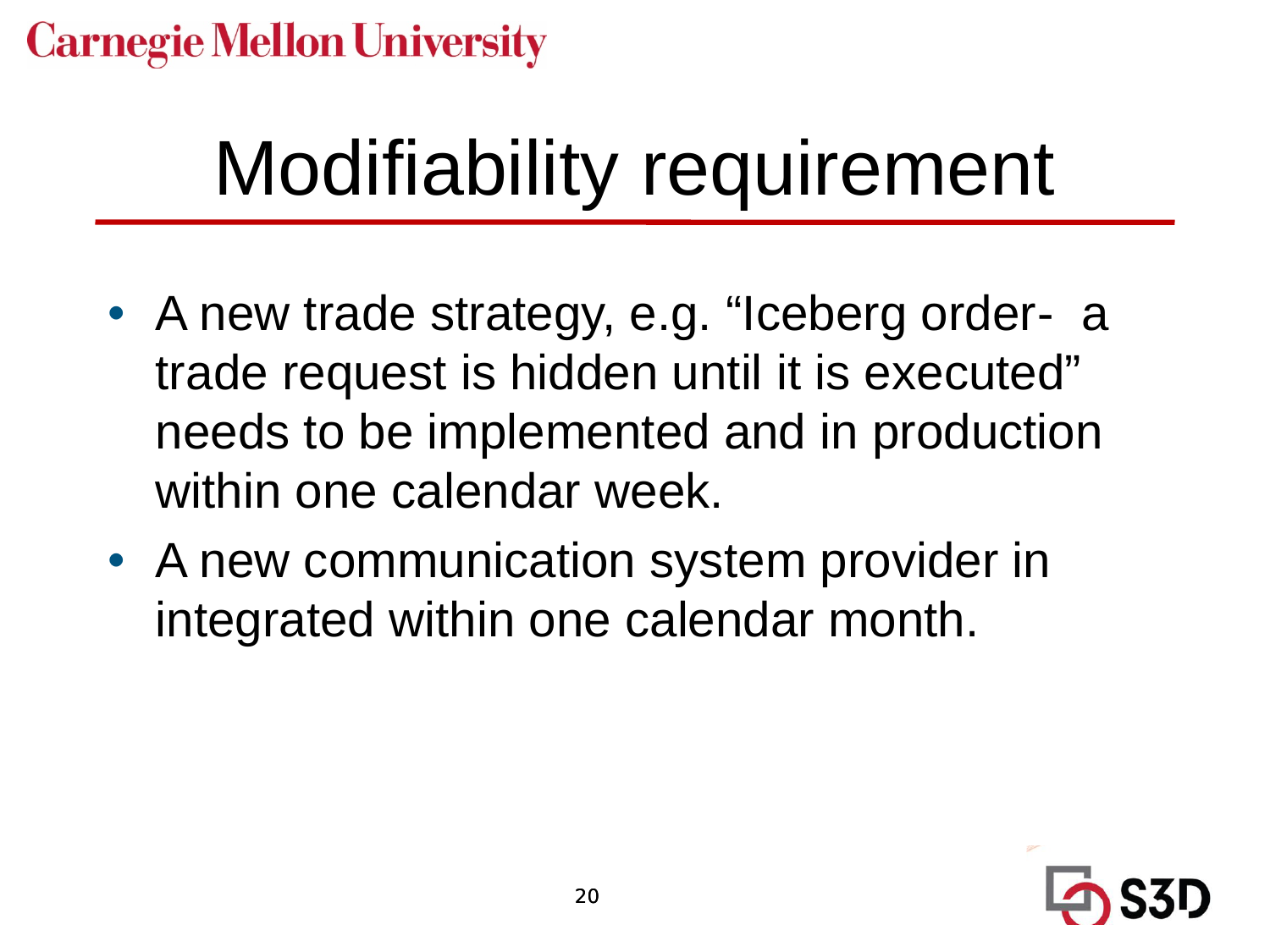

# Modifiability requirement
A new trade strategy, e.g. “Iceberg order-  a trade request is hidden until it is executed” needs to be implemented and in production within one calendar week.
A new communication system provider in integrated within one calendar month.
20